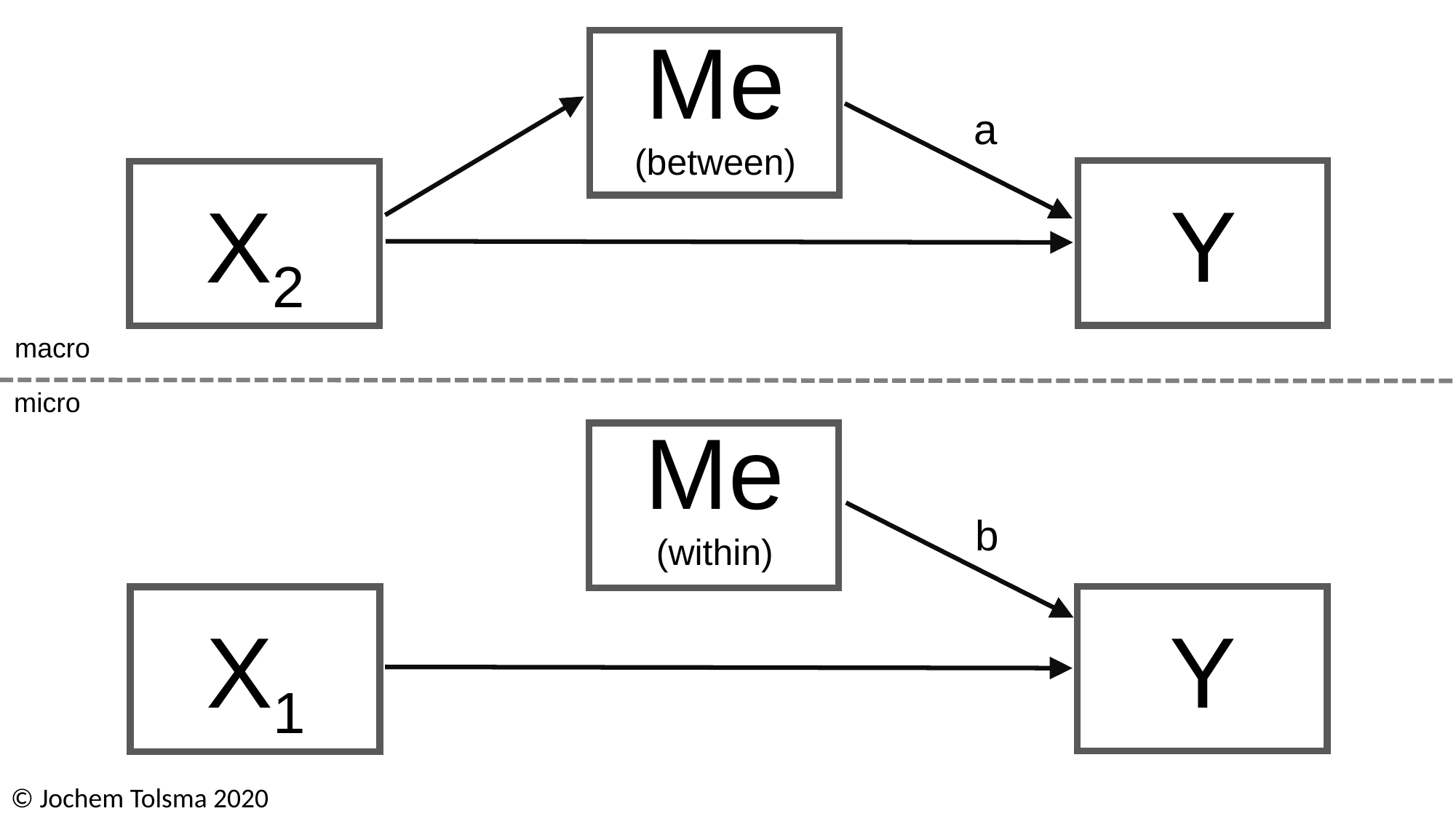

Me
(between)

a

Y

X2
macro
micro
Me
(within)

b

Y

X1
© Jochem Tolsma 2020